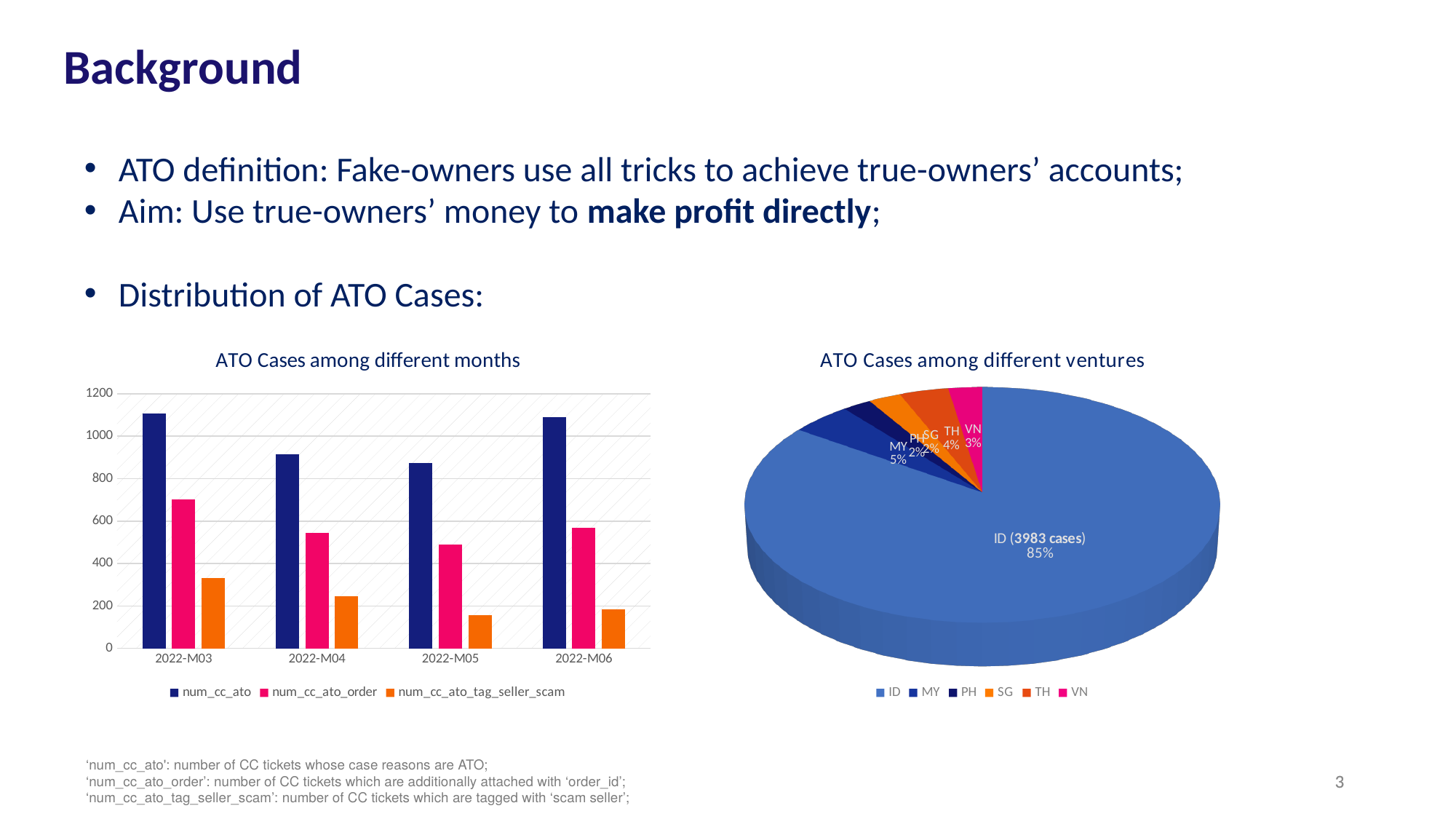

# Background
ATO definition: Fake-owners use all tricks to achieve true-owners’ accounts;
Aim: Use true-owners’ money to make profit directly;

Distribution of ATO Cases:

### Chart: ATO Cases among different months

| Category | num_cc_ato | num_cc_ato_order | num_cc_ato_tag_seller_scam |
|---|---|---|---|
| 2022-M03 | 1107.0 | 702.0 | 330.0 |
| 2022-M04 | 914.0 | 543.0 | 246.0 |
| 2022-M05 | 873.0 | 491.0 | 156.0 |
| 2022-M06 | 1089.0 | 567.0 | 184.0 |

[unsupported chart]

‘num_cc_ato': number of CC tickets whose case reasons are ATO;
‘num_cc_ato_order’: number of CC tickets which are additionally attached with ‘order_id’;
‘num_cc_ato_tag_seller_scam’: number of CC tickets which are tagged with ‘scam seller’;

3
3